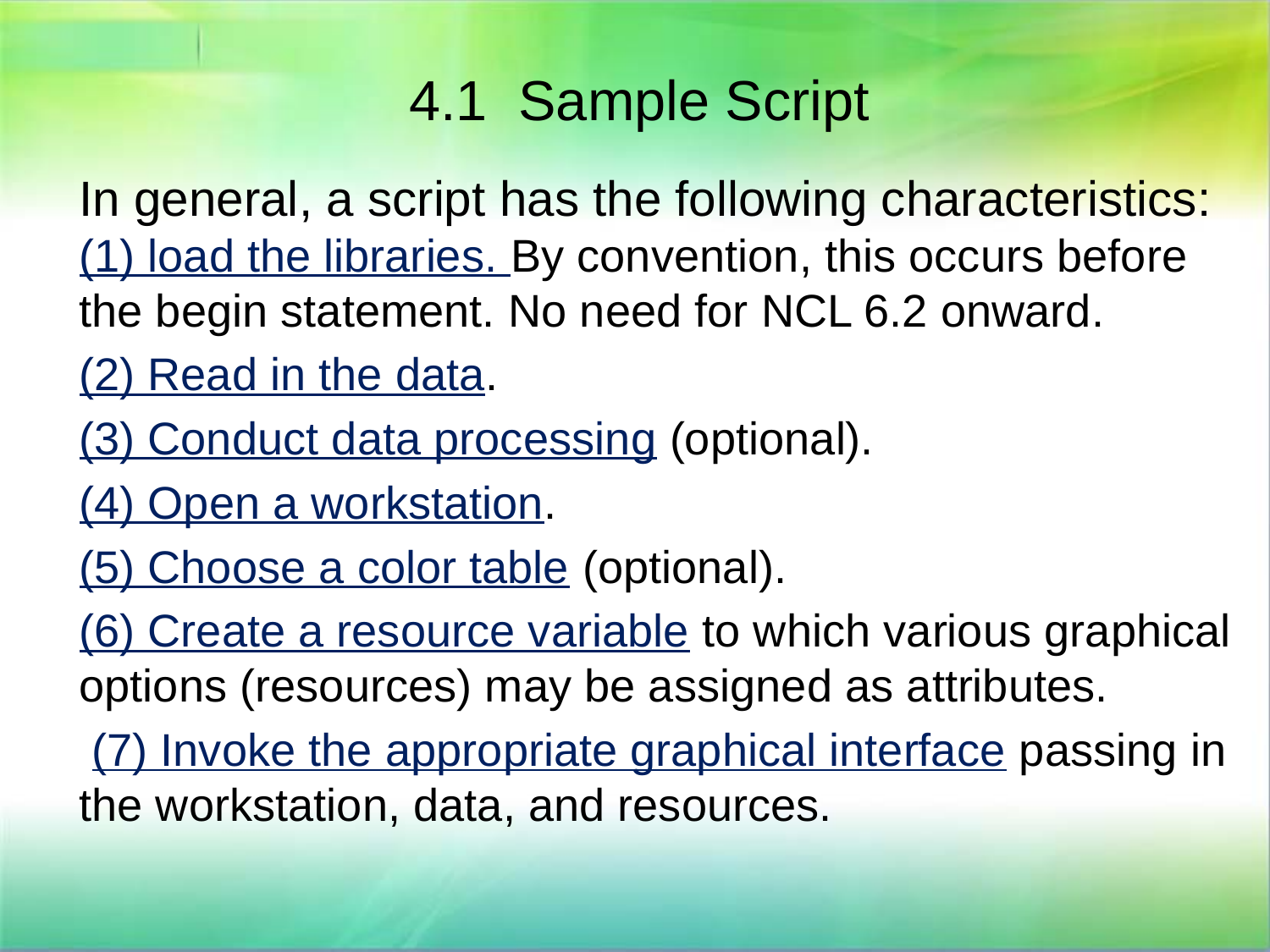

# 4.1  Sample Script
In general, a script has the following characteristics: (1) load the libraries. By convention, this occurs before the begin statement. No need for NCL 6.2 onward.
(2) Read in the data.
(3) Conduct data processing (optional).
(4) Open a workstation.
(5) Choose a color table (optional).
(6) Create a resource variable to which various graphical options (resources) may be assigned as attributes.
 (7) Invoke the appropriate graphical interface passing in the workstation, data, and resources.